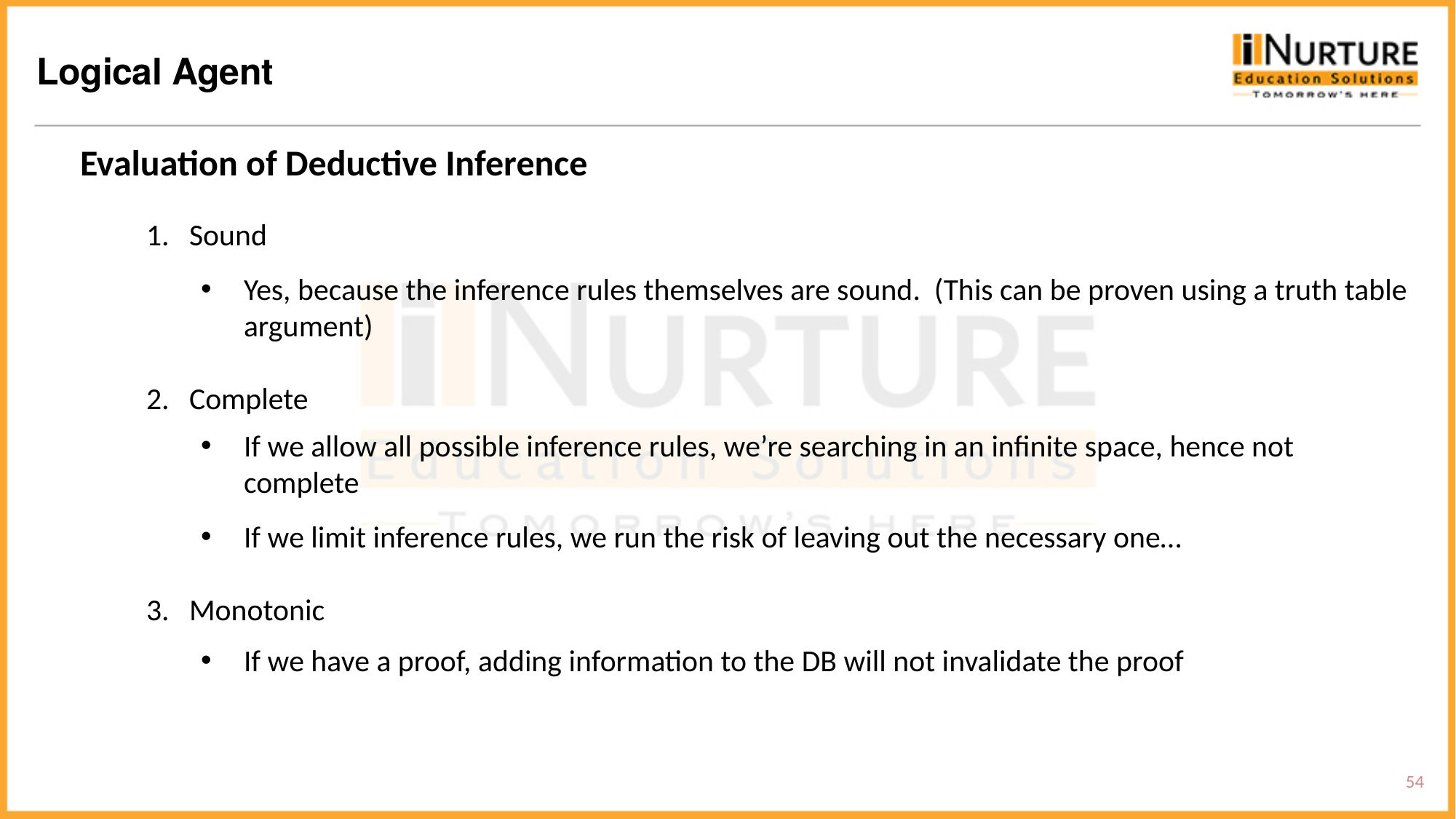

Logical Agent
Evaluation of Deductive Inference

Sound

Yes, because the inference rules themselves are sound.  (This can be proven using a truth table argument)

Complete

If we allow all possible inference rules, we’re searching in an infinite space, hence not complete

If we limit inference rules, we run the risk of leaving out the necessary one…

Monotonic

If we have a proof, adding information to the DB will not invalidate the proof
54